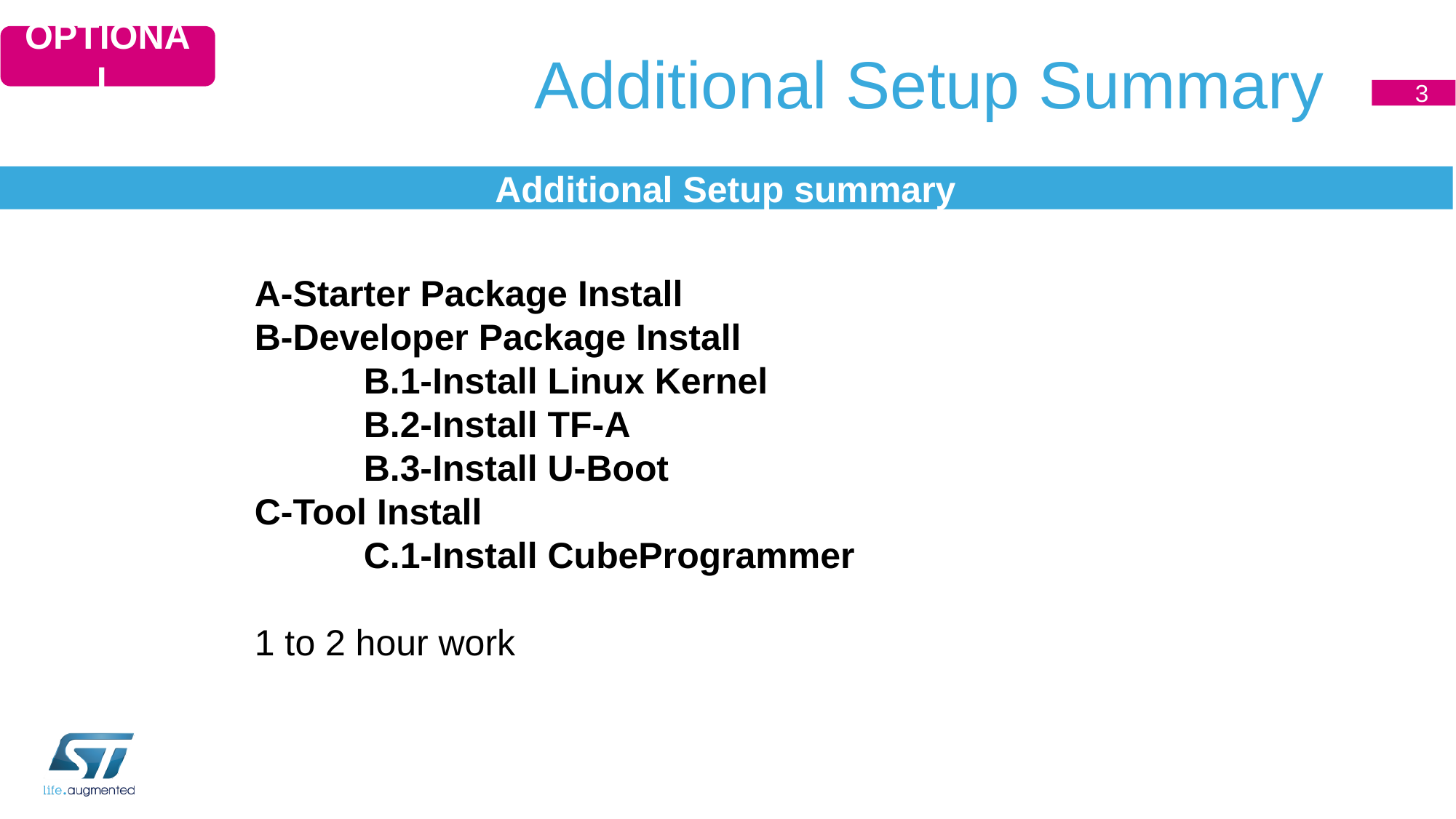

# Additional Setup Summary
OPTIONAL
3
Additional Setup summary

A-Starter Package Install
B-Developer Package Install
	B.1-Install Linux Kernel
	B.2-Install TF-A
	B.3-Install U-Boot
C-Tool Install
	C.1-Install CubeProgrammer

1 to 2 hour work